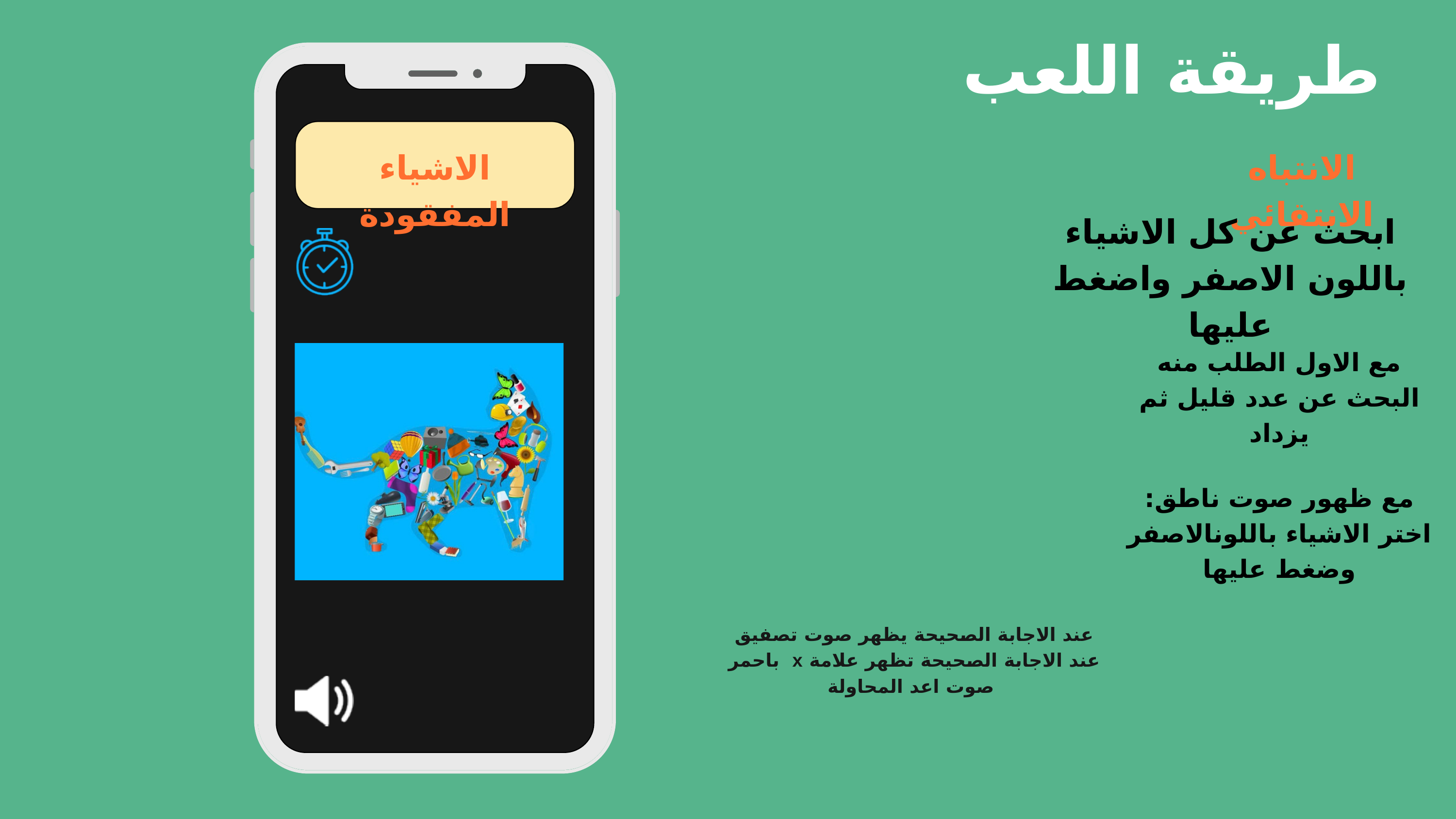

طريقة اللعب

الاشياء المفقودة
الانتباه الانتقائي
ابحث عن كل الاشياء باللون الاصفر واضغط عليها

مع الاول الطلب منه البحث عن عدد قليل ثم يزداد

مع ظهور صوت ناطق:
اختر الاشياء باللونالاصفر وضغط عليها
عند الاجابة الصحيحة يظهر صوت تصفيق
عند الاجابة الصحيحة تظهر علامة x  باحمر  صوت اعد المحاولة